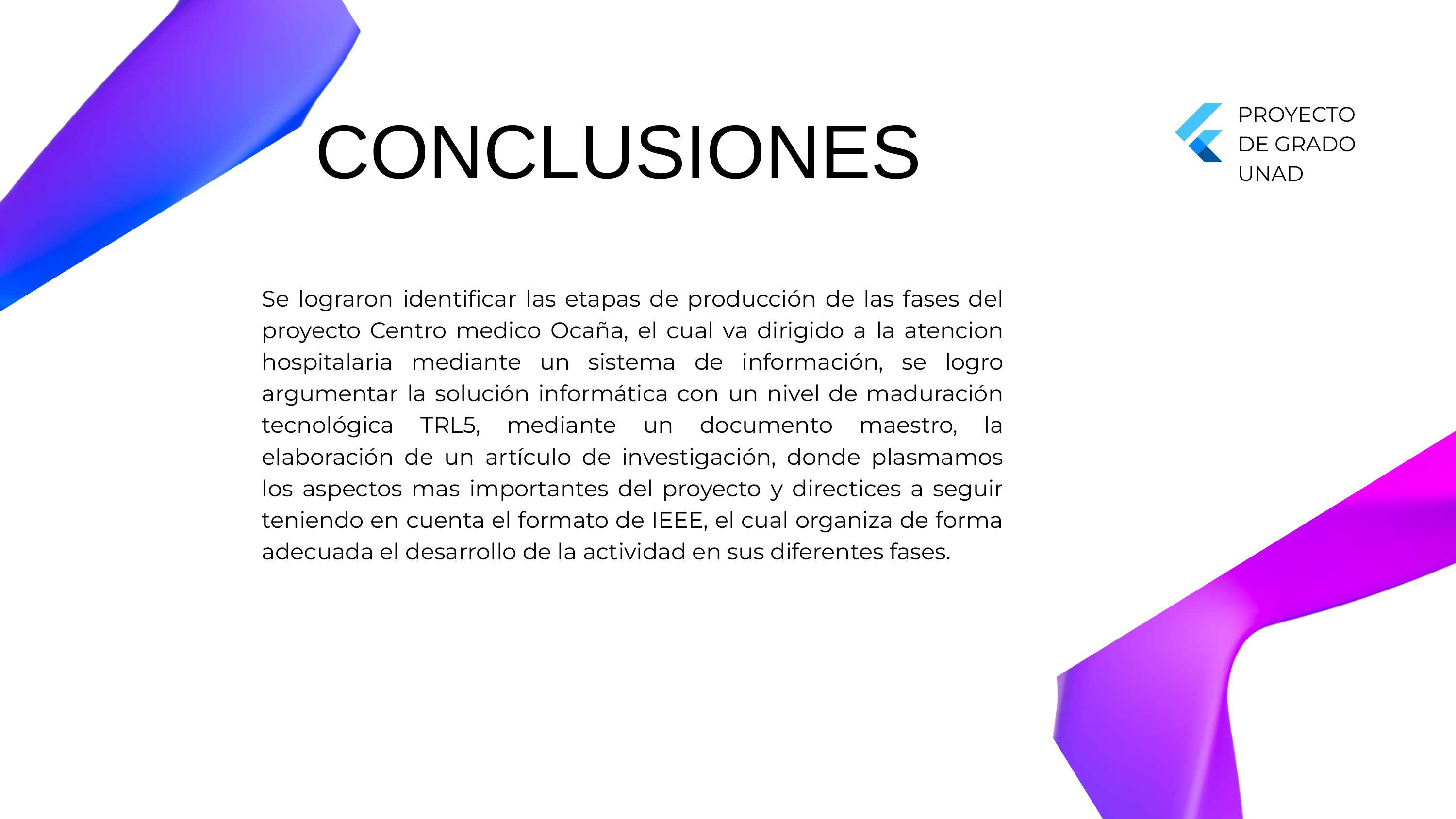

PROYECTO DE GRADO
UNAD
CONCLUSIONES

Se lograron identificar las etapas de producción de las fases del proyecto Centro medico Ocaña, el cual va dirigido a la atencion hospitalaria mediante un sistema de información, se logro argumentar la solución informática con un nivel de maduración tecnológica TRL5, mediante un documento maestro, la elaboración de un artículo de investigación, donde plasmamos los aspectos mas importantes del proyecto y directices a seguir teniendo en cuenta el formato de IEEE, el cual organiza de forma adecuada el desarrollo de la actividad en sus diferentes fases.